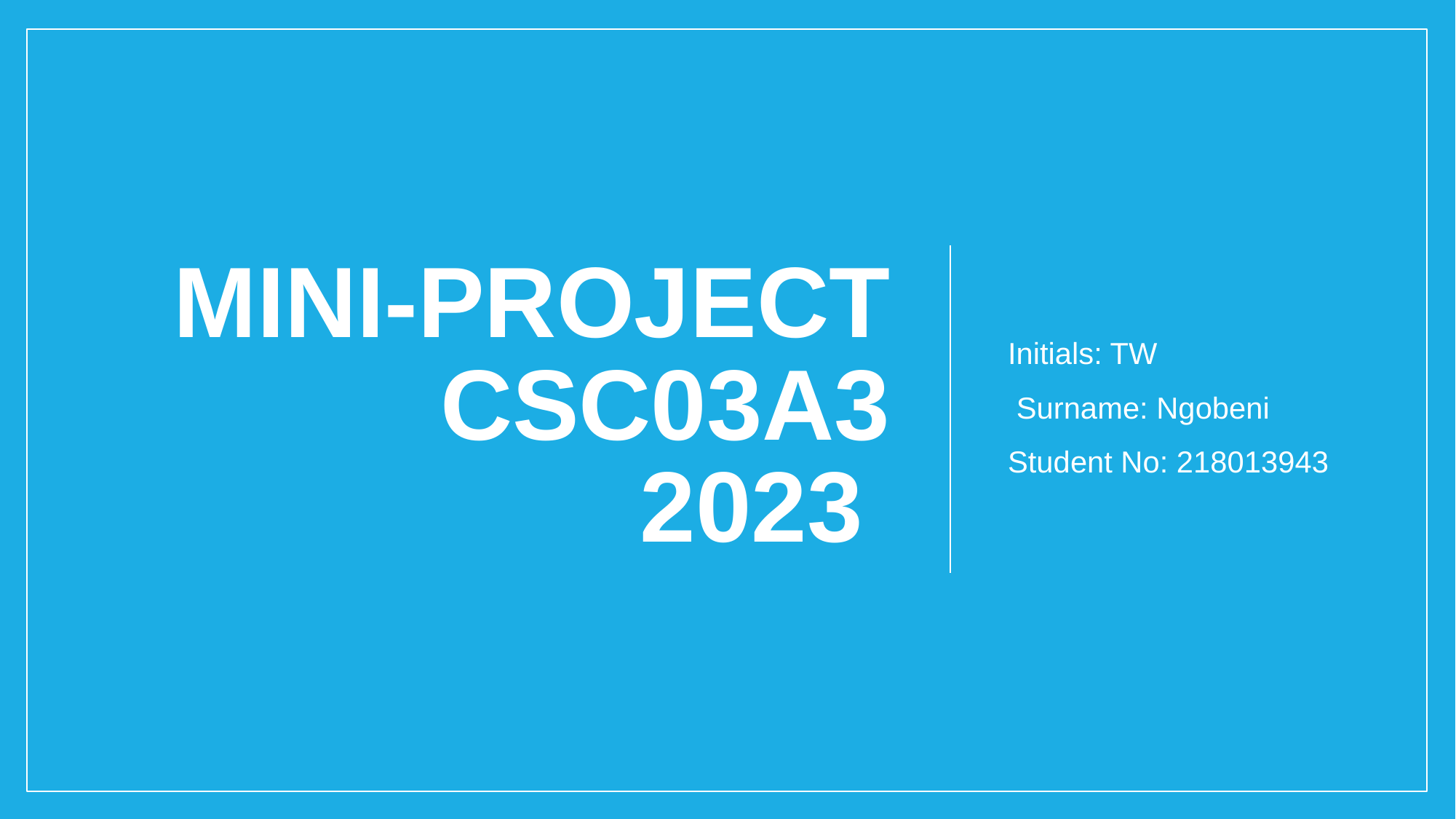

# Mini-Project csc03a3 2023
Initials: TW
 Surname: Ngobeni
Student No: 218013943